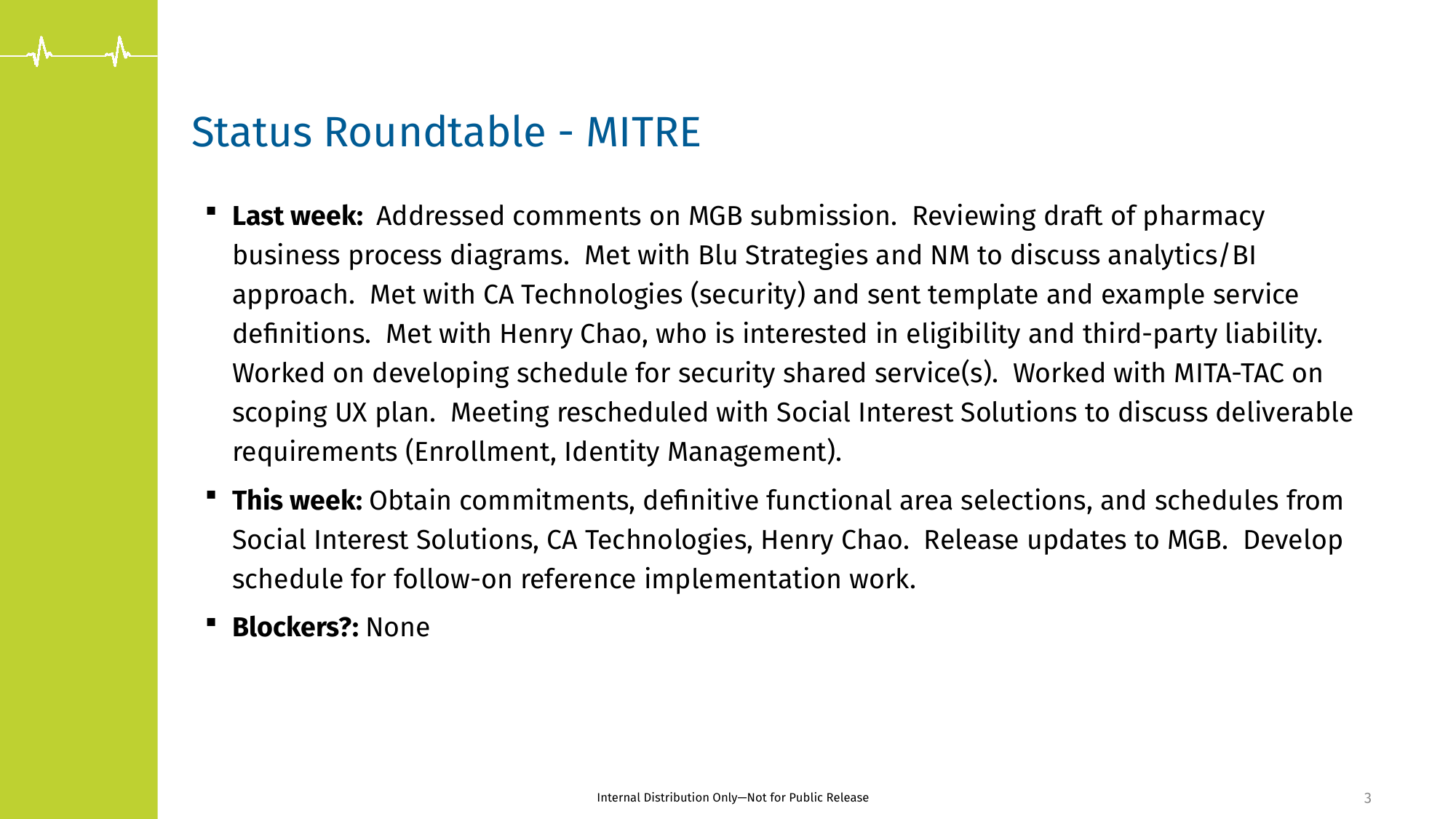

# Status Roundtable - MITRE
Last week:  Addressed comments on MGB submission.  Reviewing draft of pharmacy business process diagrams.  Met with Blu Strategies and NM to discuss analytics/BI approach.  Met with CA Technologies (security) and sent template and example service definitions.  Met with Henry Chao, who is interested in eligibility and third-party liability.  Worked on developing schedule for security shared service(s).  Worked with MITA-TAC on scoping UX plan.  Meeting rescheduled with Social Interest Solutions to discuss deliverable requirements (Enrollment, Identity Management).
This week: Obtain commitments, definitive functional area selections, and schedules from Social Interest Solutions, CA Technologies, Henry Chao.  Release updates to MGB.  Develop schedule for follow-on reference implementation work.
Blockers?: None
3